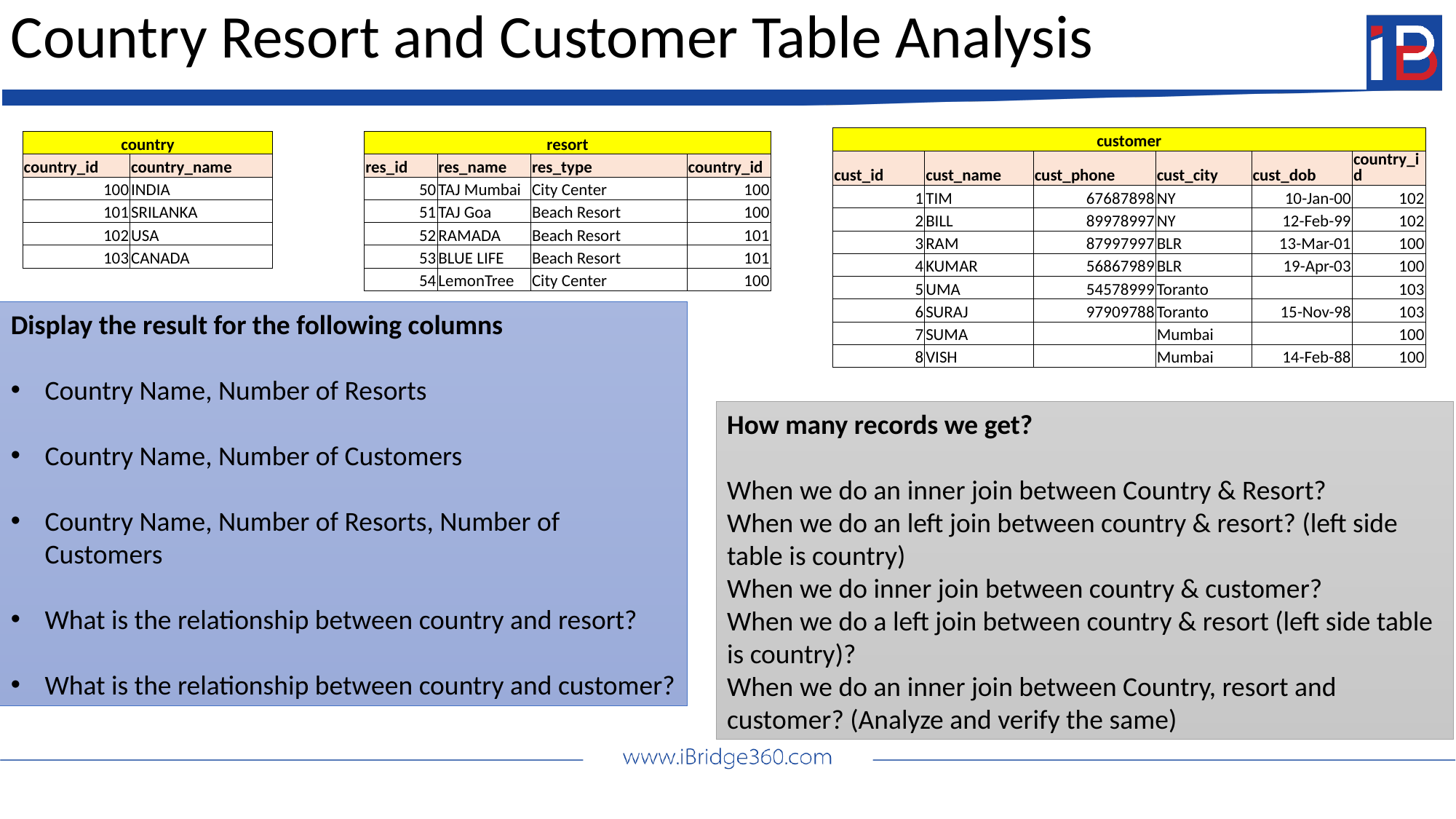

# Country Resort and Customer Table Analysis
| customer |  |  |  |  |  |
| --- | --- | --- | --- | --- | --- |
| cust\_id | cust\_name | cust\_phone | cust\_city | cust\_dob | country\_id |
| 1 | TIM | 67687898 | NY | 10-Jan-00 | 102 |
| 2 | BILL | 89978997 | NY | 12-Feb-99 | 102 |
| 3 | RAM | 87997997 | BLR | 13-Mar-01 | 100 |
| 4 | KUMAR | 56867989 | BLR | 19-Apr-03 | 100 |
| 5 | UMA | 54578999 | Toranto |  | 103 |
| 6 | SURAJ | 97909788 | Toranto | 15-Nov-98 | 103 |
| 7 | SUMA |  | Mumbai |  | 100 |
| 8 | VISH |  | Mumbai | 14-Feb-88 | 100 |
| country |  |
| --- | --- |
| country\_id | country\_name |
| 100 | INDIA |
| 101 | SRILANKA |
| 102 | USA |
| 103 | CANADA |
| resort |  |  |  |
| --- | --- | --- | --- |
| res\_id | res\_name | res\_type | country\_id |
| 50 | TAJ Mumbai | City Center | 100 |
| 51 | TAJ Goa | Beach Resort | 100 |
| 52 | RAMADA | Beach Resort | 101 |
| 53 | BLUE LIFE | Beach Resort | 101 |
| 54 | LemonTree | City Center | 100 |
Display the result for the following columns

Country Name, Number of Resorts

Country Name, Number of Customers

Country Name, Number of Resorts, Number of Customers

What is the relationship between country and resort?

What is the relationship between country and customer?
How many records we get?

When we do an inner join between Country & Resort?
When we do an left join between country & resort? (left side table is country)
When we do inner join between country & customer?
When we do a left join between country & resort (left side table is country)?
When we do an inner join between Country, resort and customer? (Analyze and verify the same)